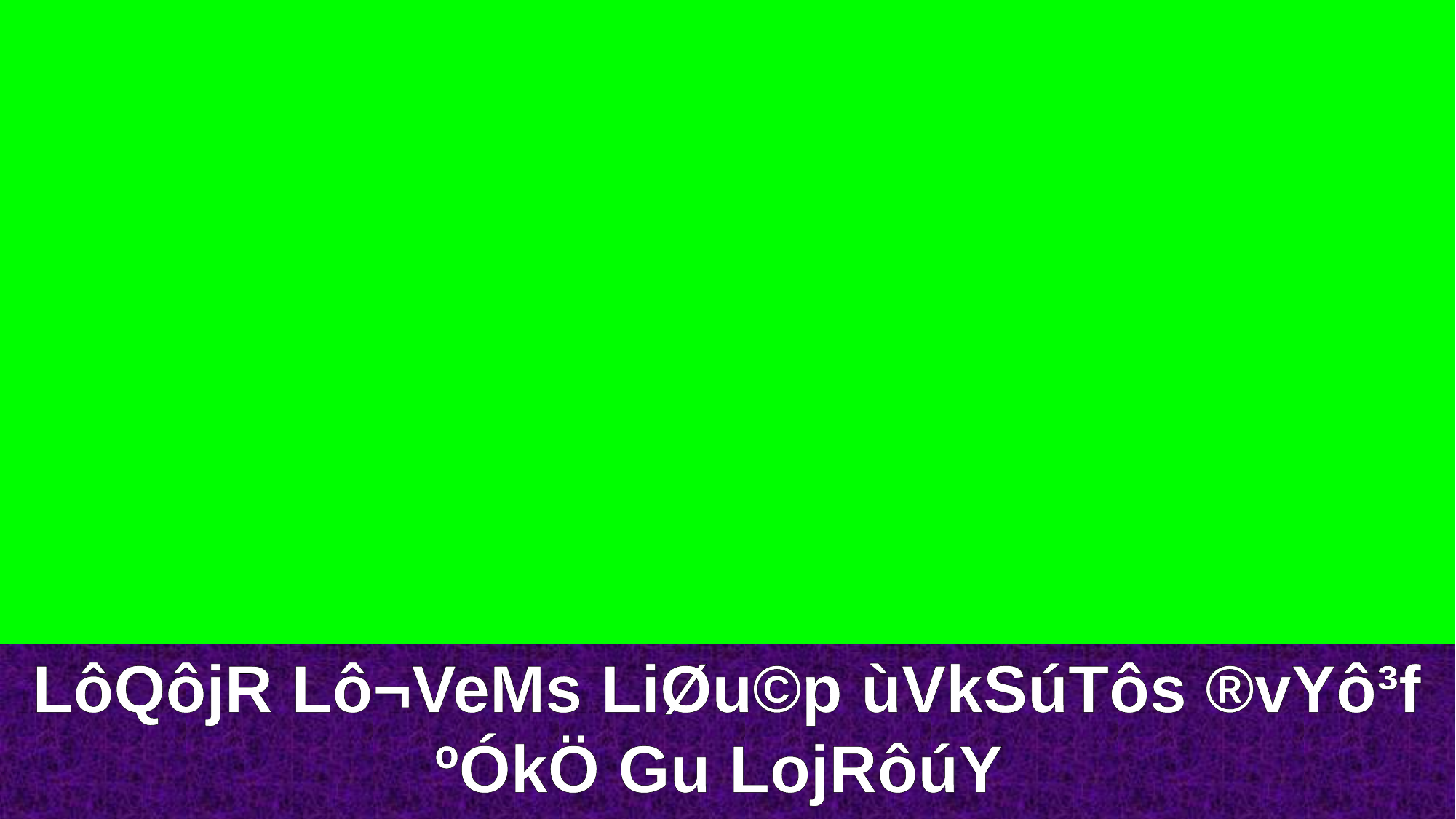

LôQôjR Lô¬VeMs LiØu©p ùVkSúTôs ®vYô³f ºÓkÖ Gu LojRôúY